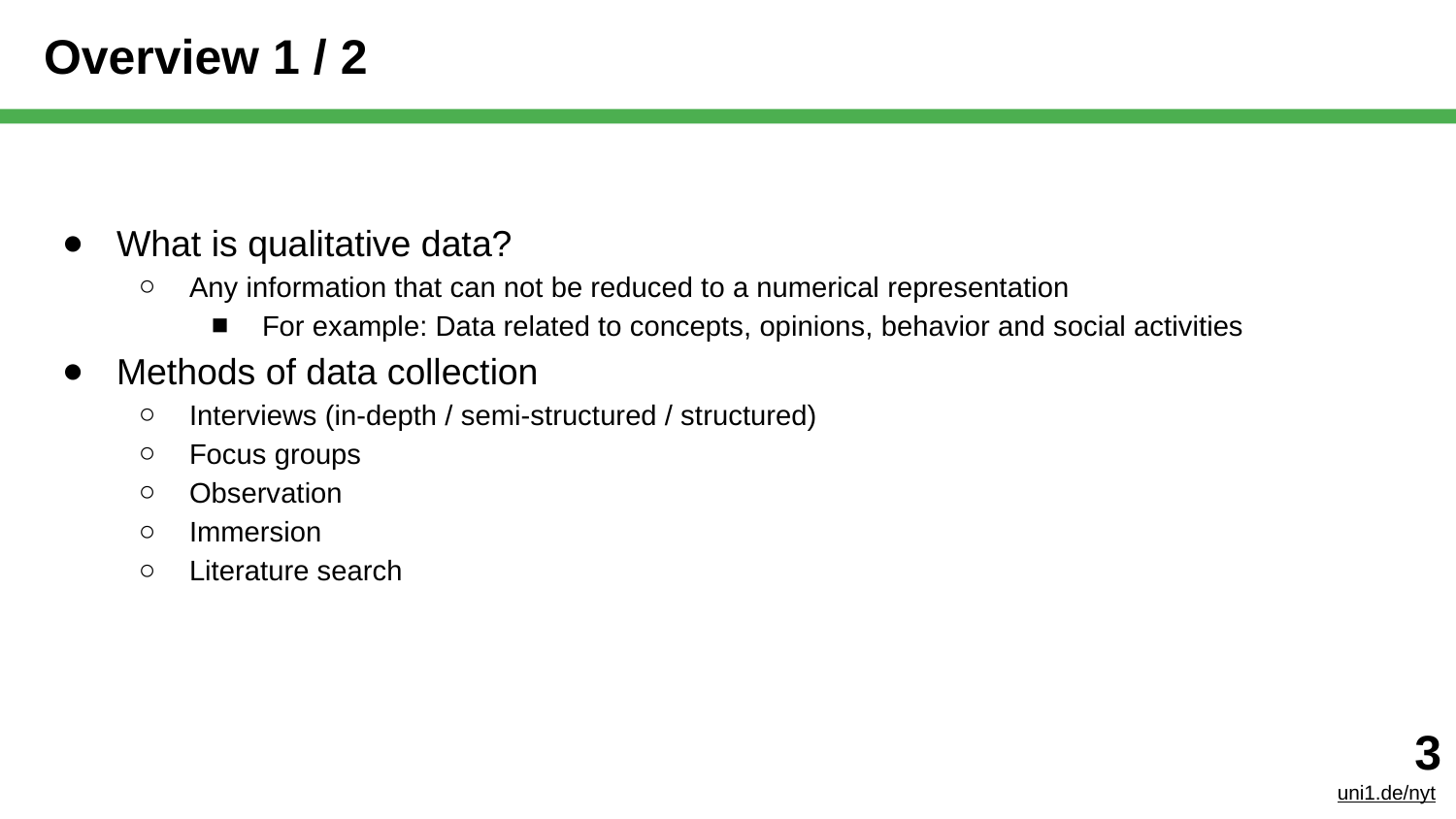

# Overview 1 / 2

What is qualitative data?
Any information that can not be reduced to a numerical representation
For example: Data related to concepts, opinions, behavior and social activities
Methods of data collection
Interviews (in-depth / semi-structured / structured)
Focus groups
Observation
Immersion
Literature search
3
uni1.de/nyt